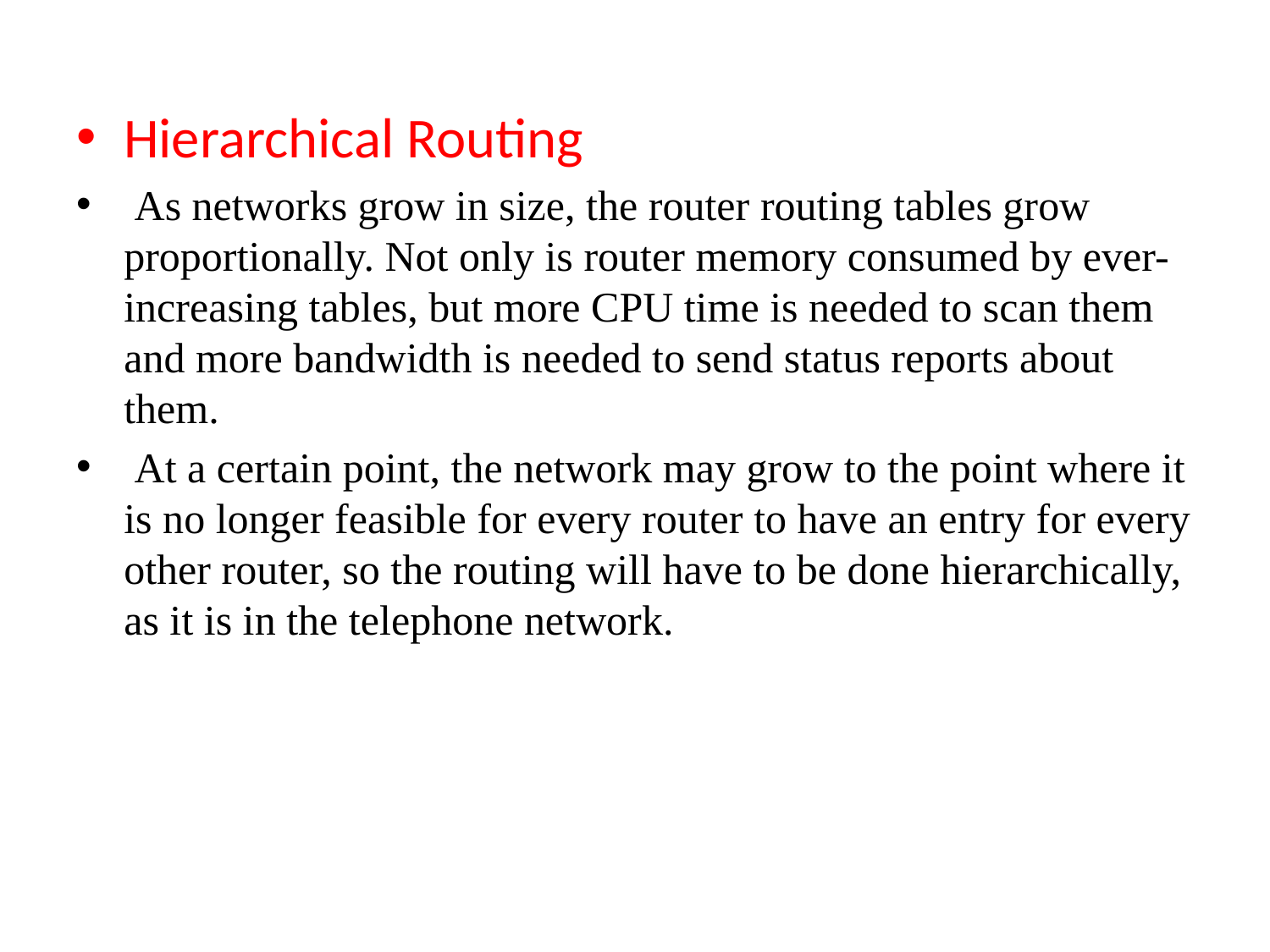

Hierarchical Routing
 As networks grow in size, the router routing tables grow proportionally. Not only is router memory consumed by ever-increasing tables, but more CPU time is needed to scan them and more bandwidth is needed to send status reports about them.
 At a certain point, the network may grow to the point where it is no longer feasible for every router to have an entry for every other router, so the routing will have to be done hierarchically, as it is in the telephone network.